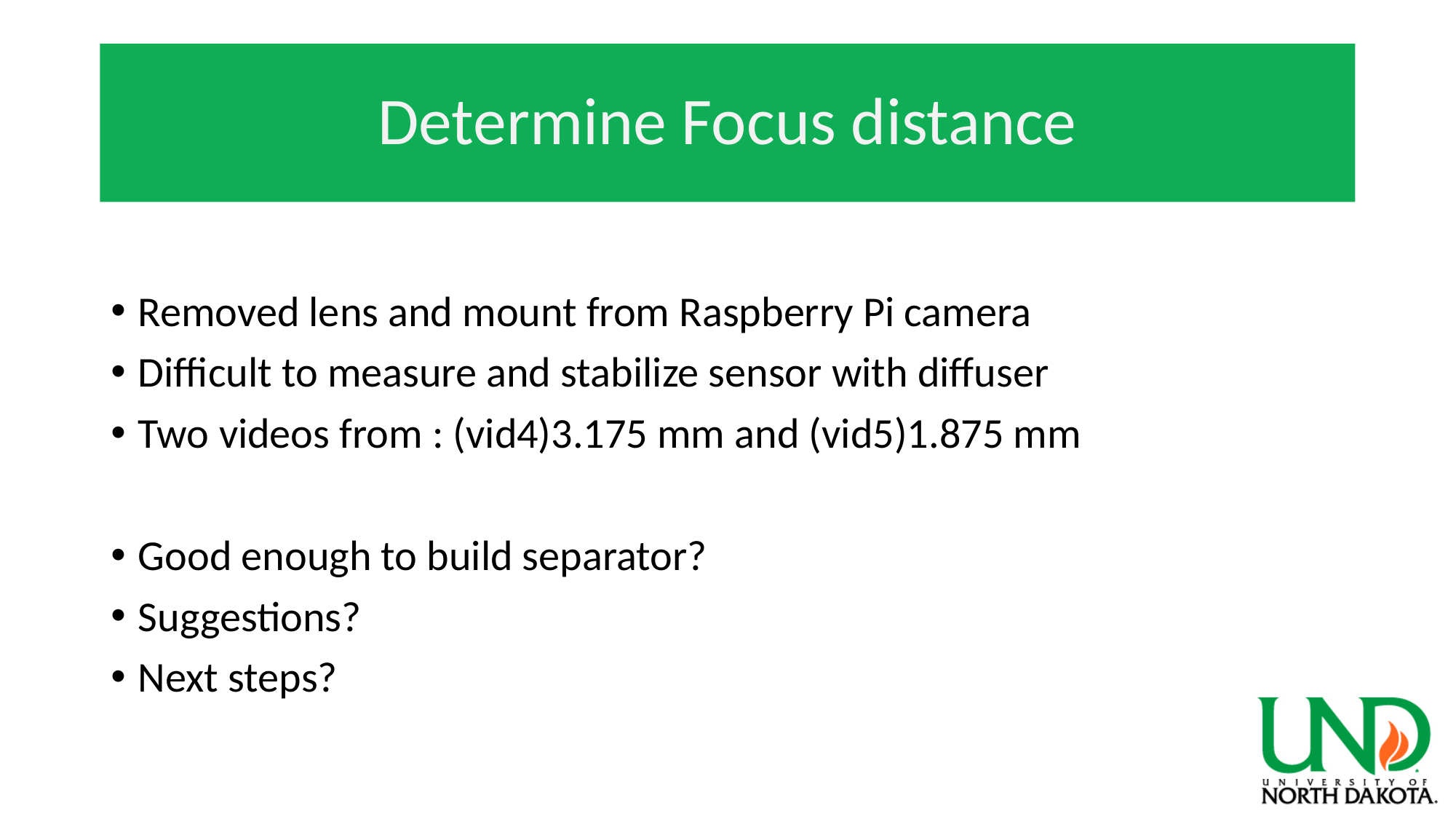

# Determine Focus distance

Removed lens and mount from Raspberry Pi camera
Difficult to measure and stabilize sensor with diffuser
Two videos from : (vid4)3.175 mm and (vid5)1.875 mm

Good enough to build separator?
Suggestions?
Next steps?